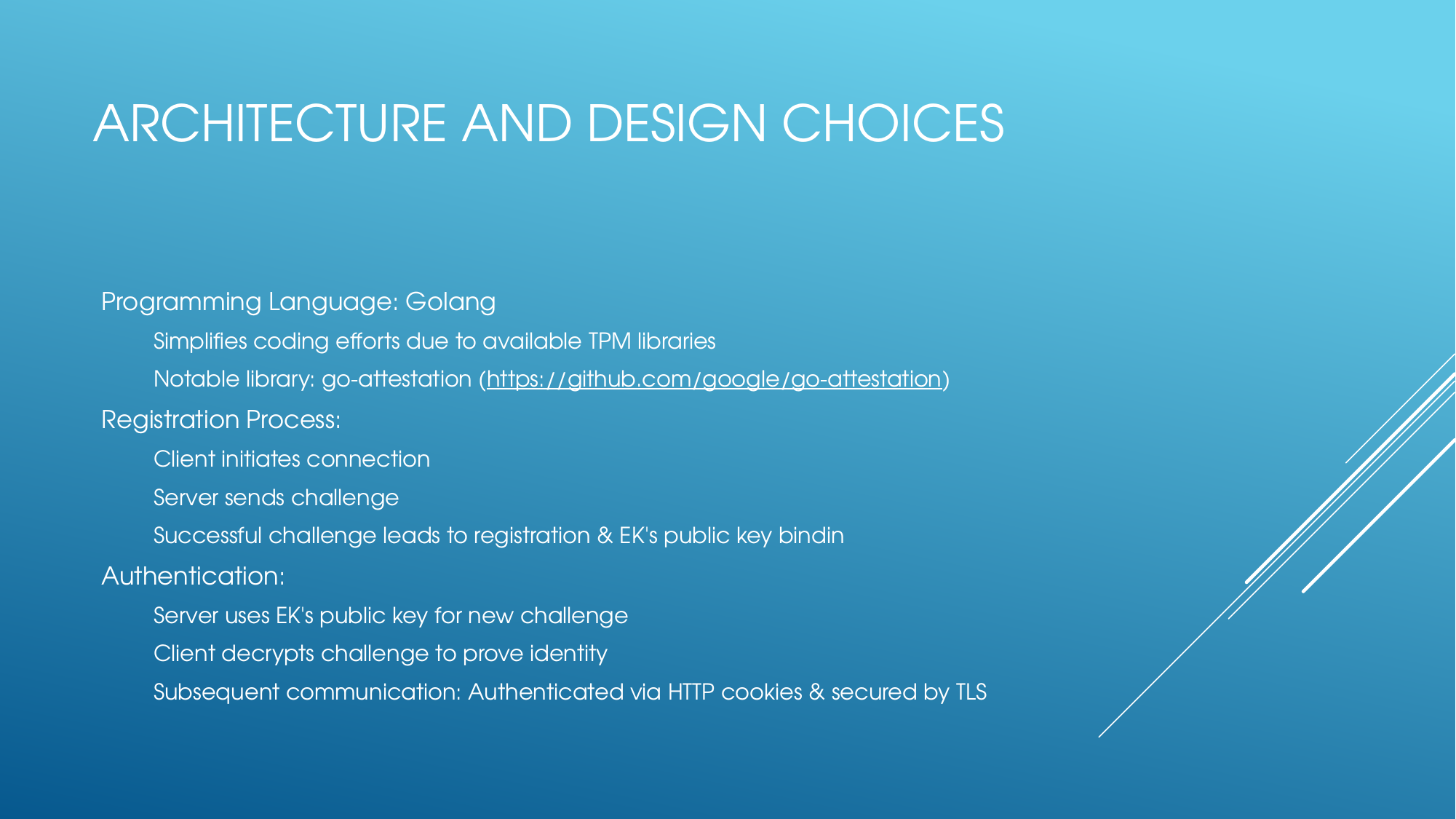

# Architecture and Design Choices
Programming Language: Golang
Simplifies coding efforts due to available TPM libraries
Notable library: go-attestation (https://github.com/google/go-attestation)
Registration Process:
Client initiates connection
Server sends challenge
Successful challenge leads to registration & EK's public key bindin
Authentication:
Server uses EK's public key for new challenge
Client decrypts challenge to prove identity
Subsequent communication: Authenticated via HTTP cookies & secured by TLS